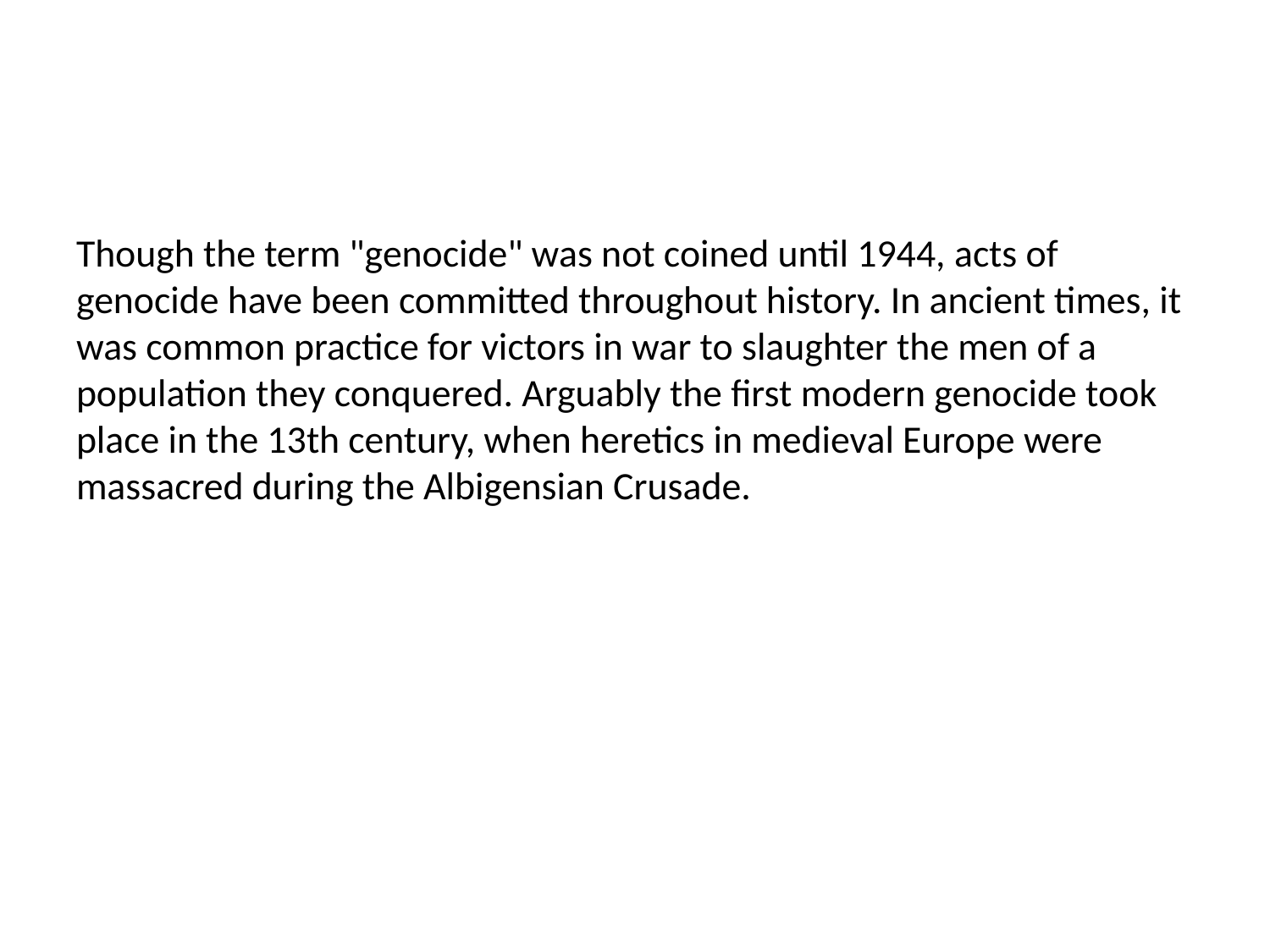

Though the term "genocide" was not coined until 1944, acts of genocide have been committed throughout history. In ancient times, it was common practice for victors in war to slaughter the men of a population they conquered. Arguably the first modern genocide took place in the 13th century, when heretics in medieval Europe were massacred during the Albigensian Crusade.